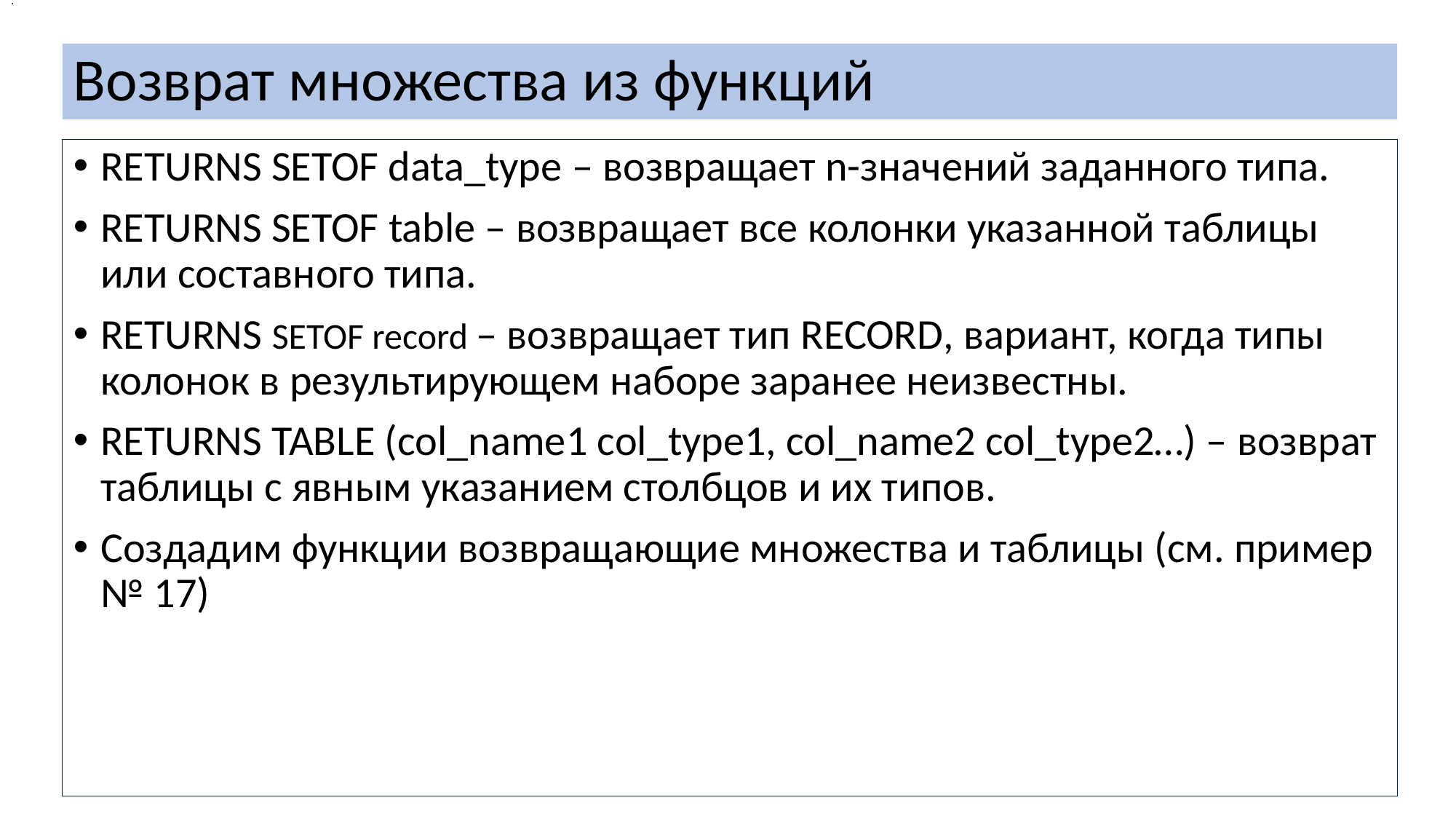

.
# Возврат множества из функций
RETURNS SETOF data_type – возвращает n-значений заданного типа.
RETURNS SETOF table – возвращает все колонки указанной таблицы или составного типа.
RETURNS SETOF record – возвращает тип RECORD, вариант, когда типы колонок в результирующем наборе заранее неизвестны.
RETURNS TABLE (col_name1 col_type1, col_name2 col_type2…) – возврат таблицы с явным указанием столбцов и их типов.
Создадим функции возвращающие множества и таблицы (см. пример № 17)